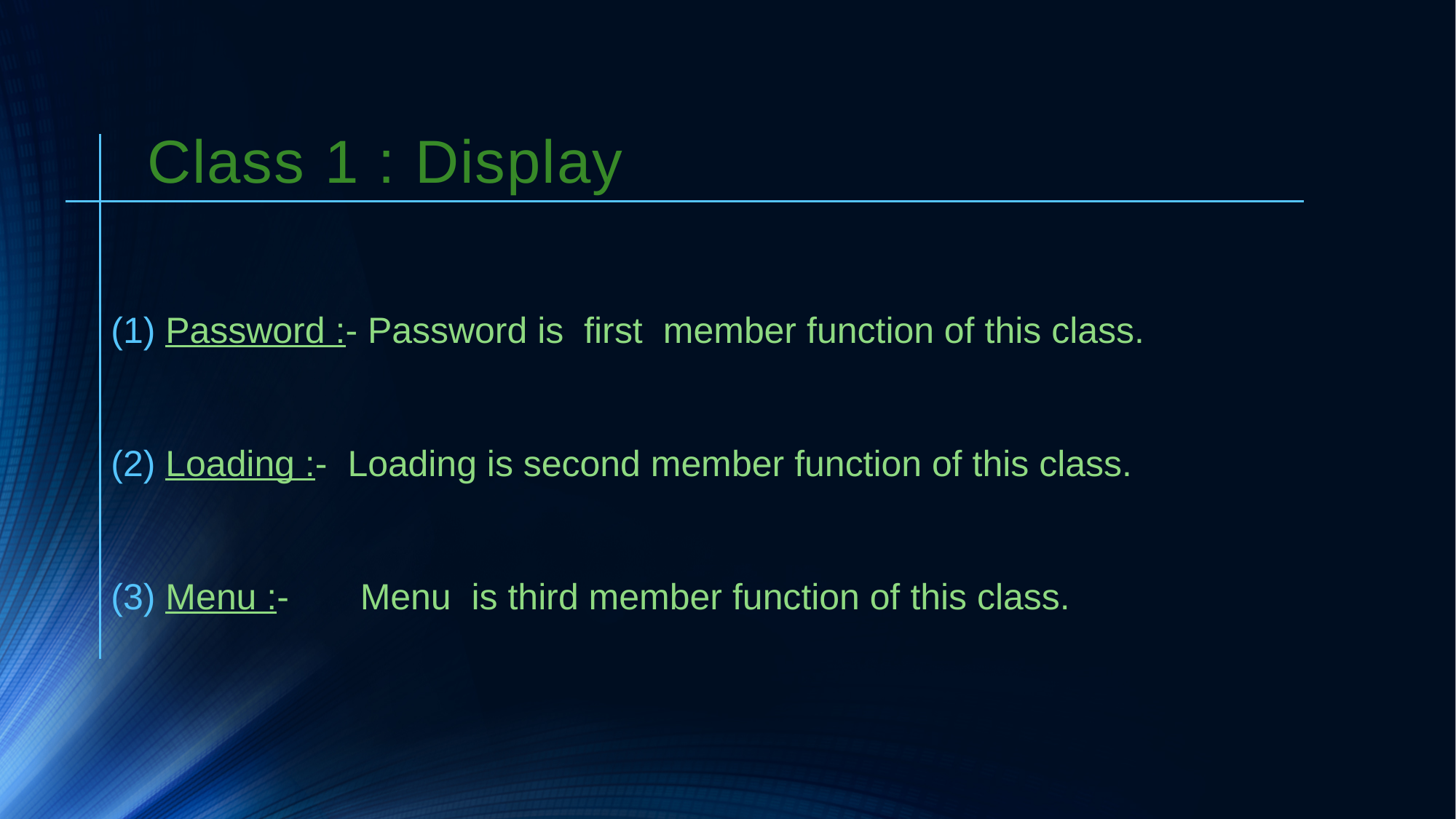

# Class 1 : Display
Password :- Password is  first  member function of this class.

Loading :-  Loading is second member function of this class.

Menu :-       Menu  is third member function of this class.